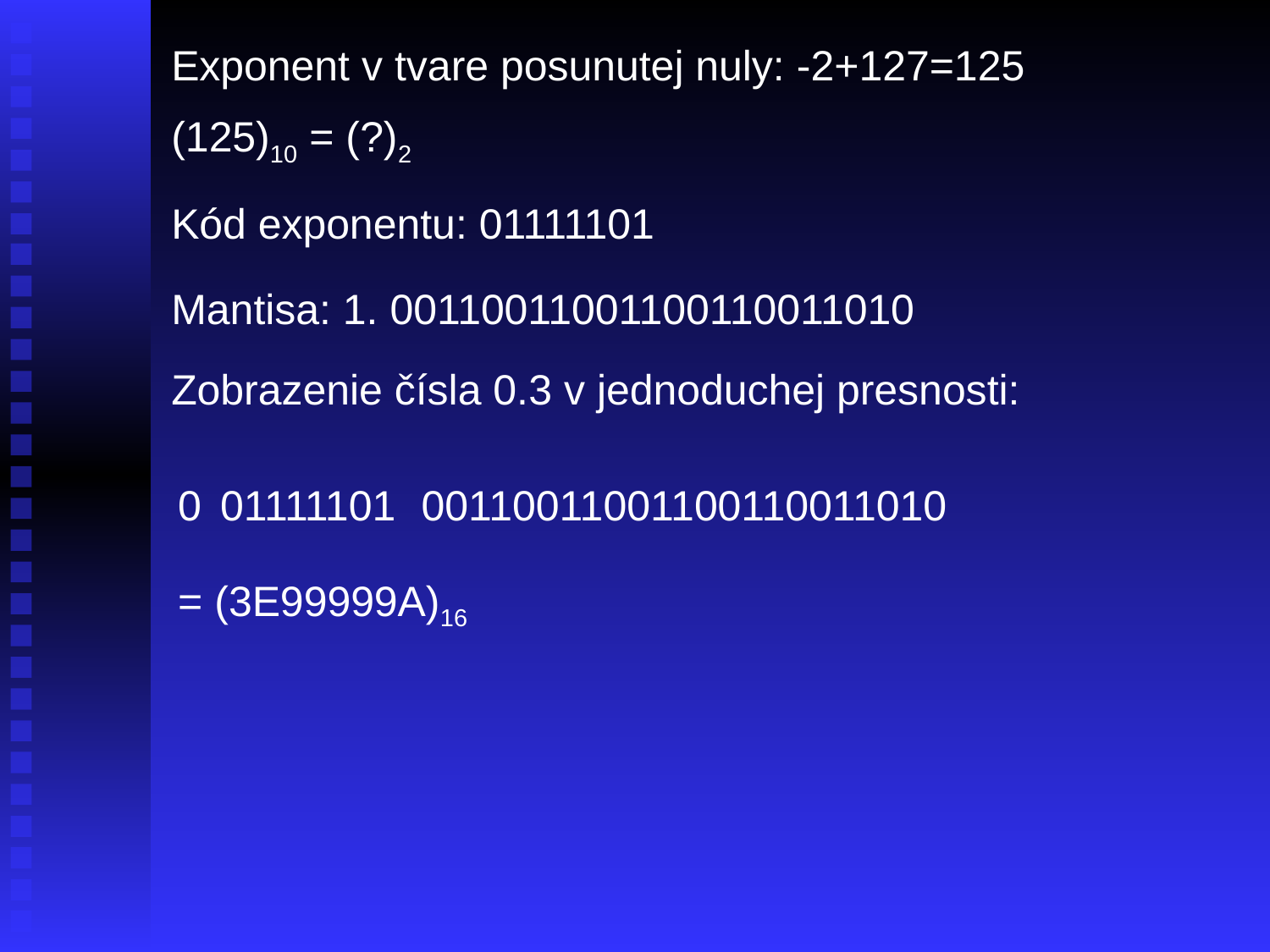

Exponent v tvare posunutej nuly: -2+127=125
(125)10 = (?)2
Kód exponentu: 01111101
Mantisa: 1. 00110011001100110011010
Zobrazenie čísla 0.3 v jednoduchej presnosti:
0
01111101
00110011001100110011010
= (3E99999A)16